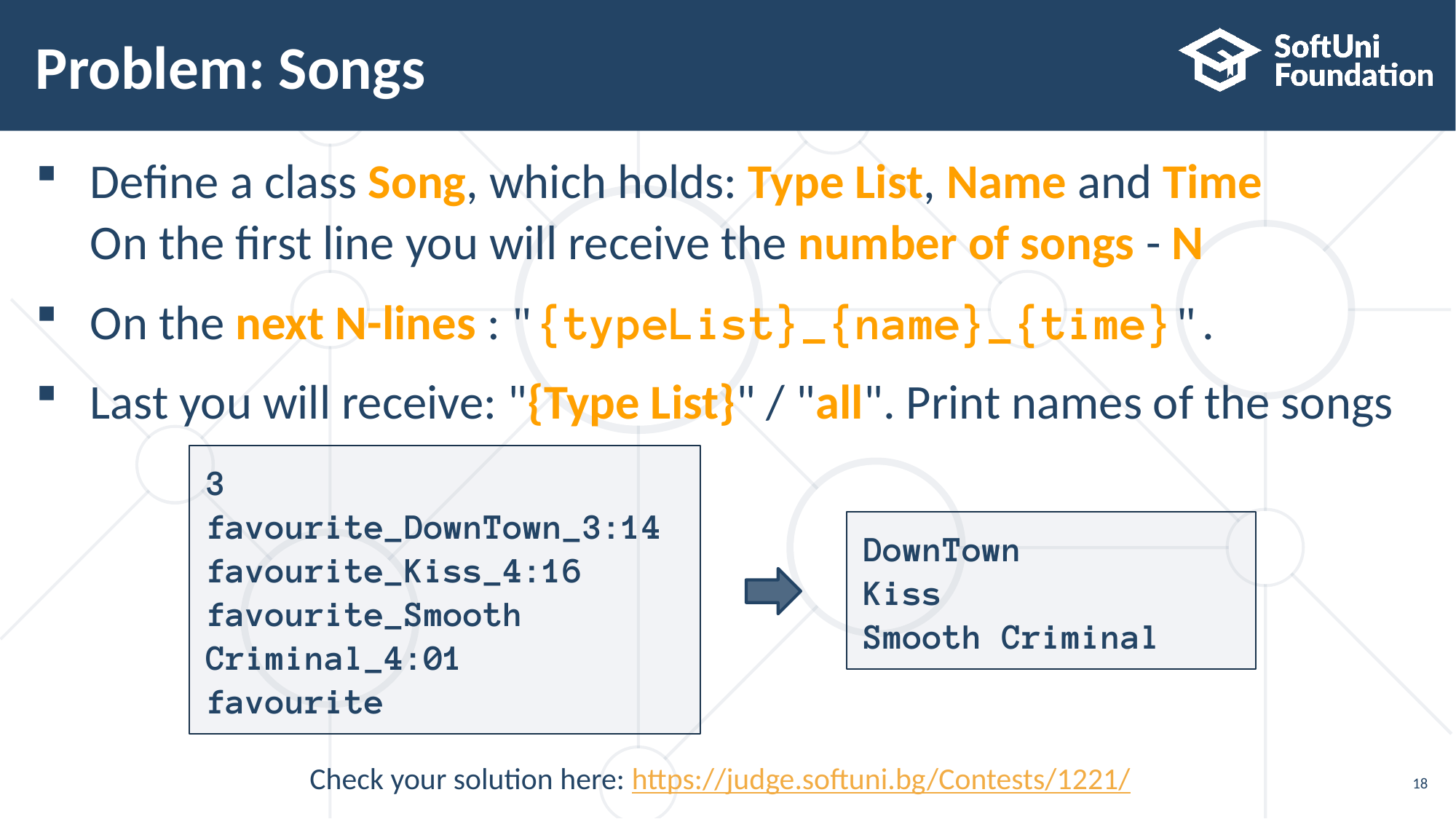

# Problem: Songs
Define a class Song, which holds: Type List, Name and Time
On the first line you will receive the number of songs - N
On the next N-lines : "{typeList}_{name}_{time}".
Last you will receive: "{Type List}" / "all". Print names of the songs
3
favourite_DownTown_3:14
favourite_Kiss_4:16
favourite_Smooth Criminal_4:01
favourite
DownTown
Kiss
Smooth Criminal

Check your solution here: https://judge.softuni.bg/Contests/1221/
18